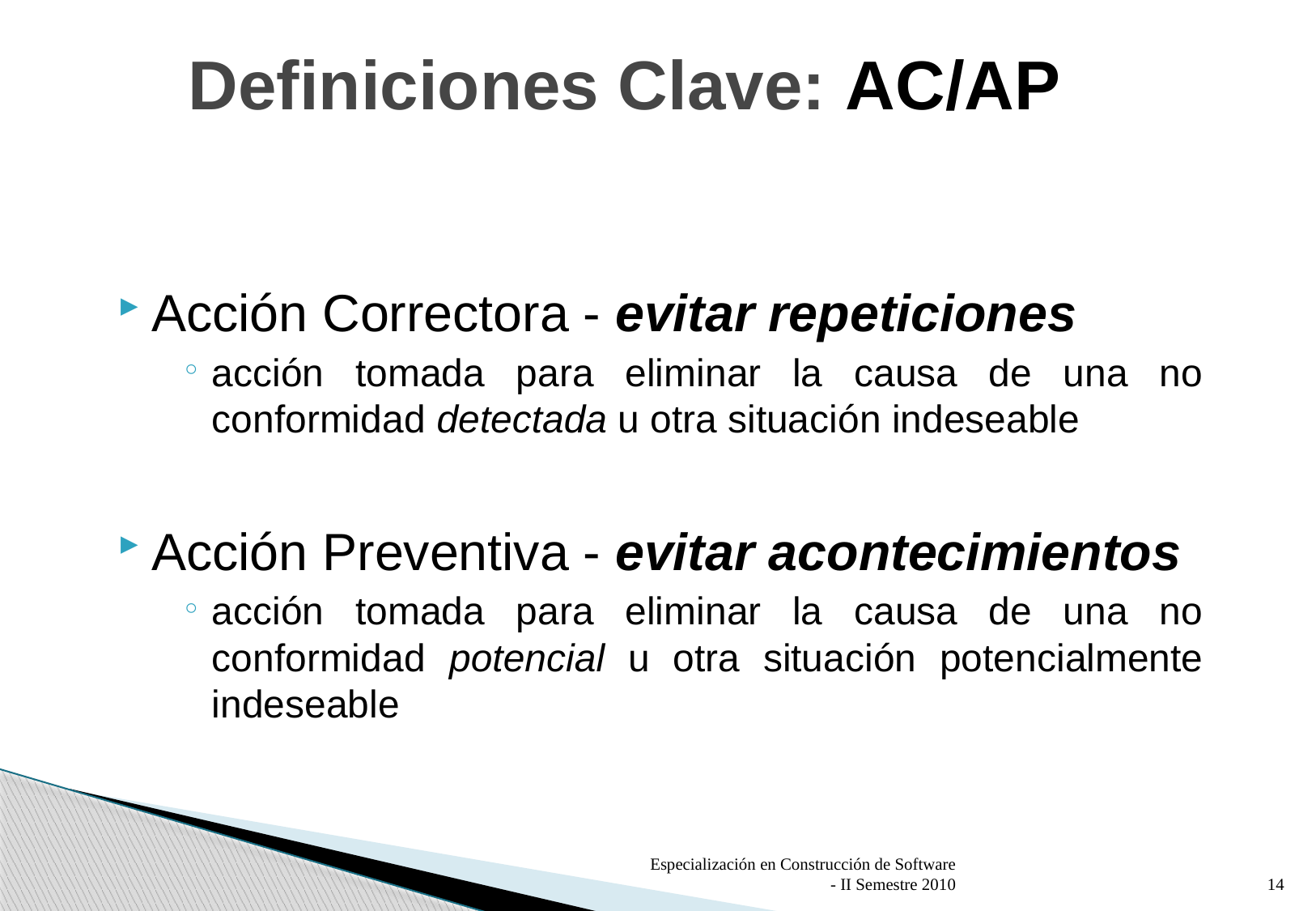

# Definiciones Clave: AC/AP
Acción Correctora - evitar repeticiones
acción tomada para eliminar la causa de una no conformidad detectada u otra situación indeseable

Acción Preventiva - evitar acontecimientos
acción tomada para eliminar la causa de una no conformidad potencial u otra situación potencialmente indeseable

Especialización en Construcción de Software - II Semestre 2010
14